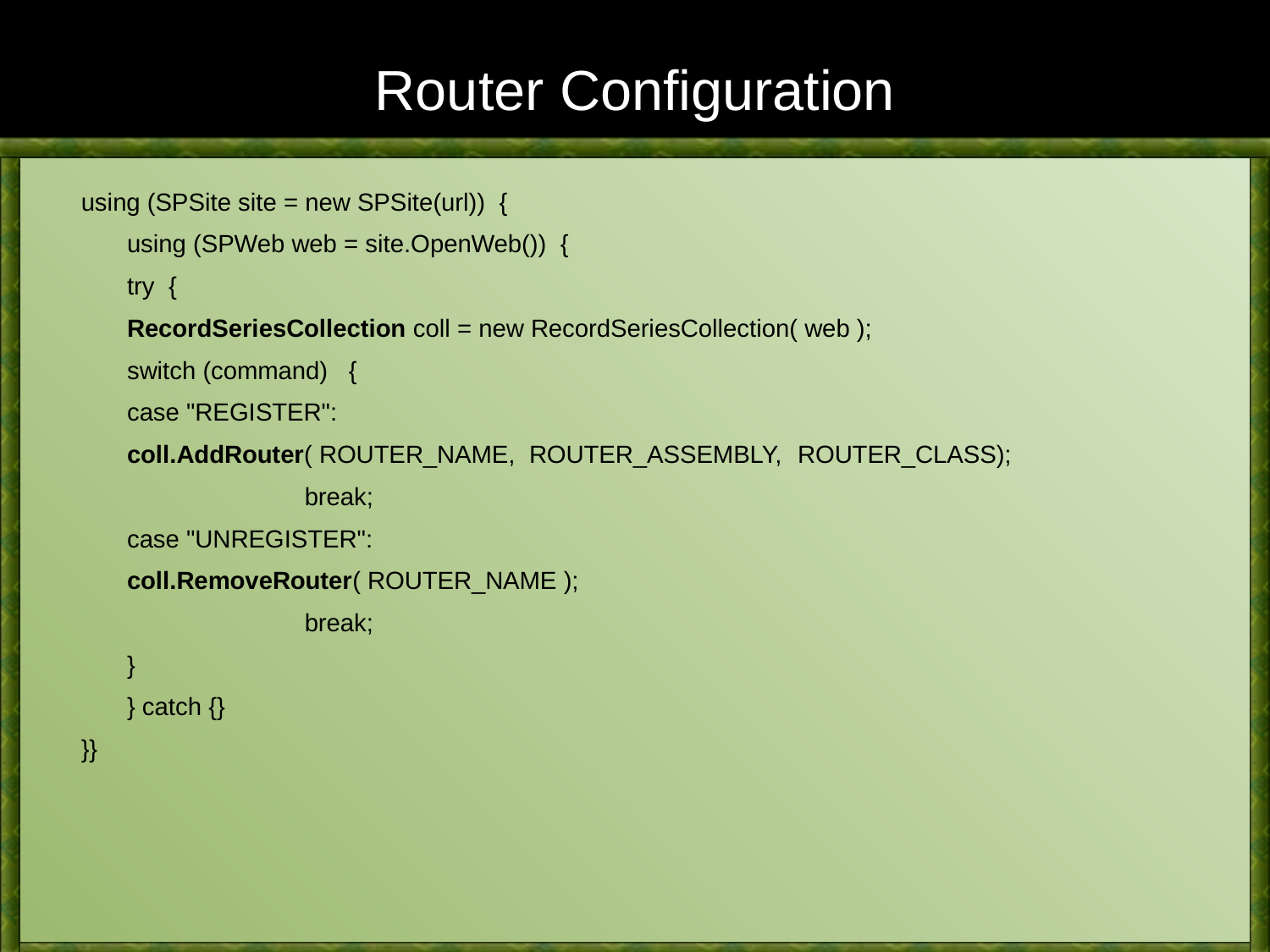

# Router Configuration
using (SPSite site = new SPSite(url))  {
	using (SPWeb web = site.OpenWeb())  {
	try  {
		RecordSeriesCollection coll = new RecordSeriesCollection( web );
		switch (command)   {
		case "REGISTER":
			coll.AddRouter( ROUTER_NAME,  ROUTER_ASSEMBLY, 						ROUTER_CLASS);
                                break;
		case "UNREGISTER":
			coll.RemoveRouter( ROUTER_NAME );
                                break;
		}
	} catch {}
}}